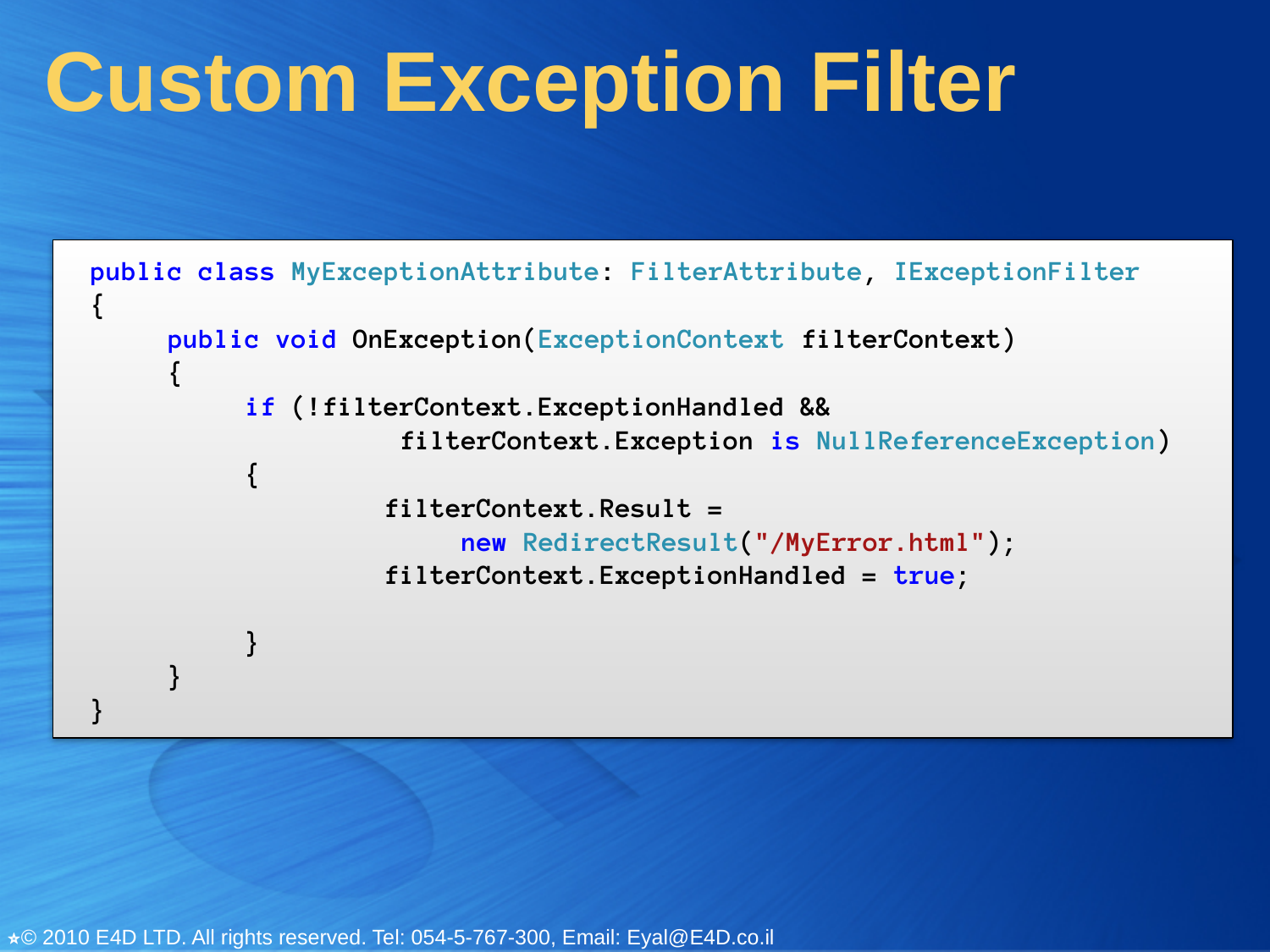

# Custom Exception Filter
public class MyExceptionAttribute: FilterAttribute, IExceptionFilter    {
     public void OnException(ExceptionContext filterContext)
     {
          if (!filterContext.ExceptionHandled &&
                    filterContext.Exception is NullReferenceException)
          {
                   filterContext.Result =
                        new RedirectResult("/MyError.html");
                   filterContext.ExceptionHandled = true;
          }
     }
}